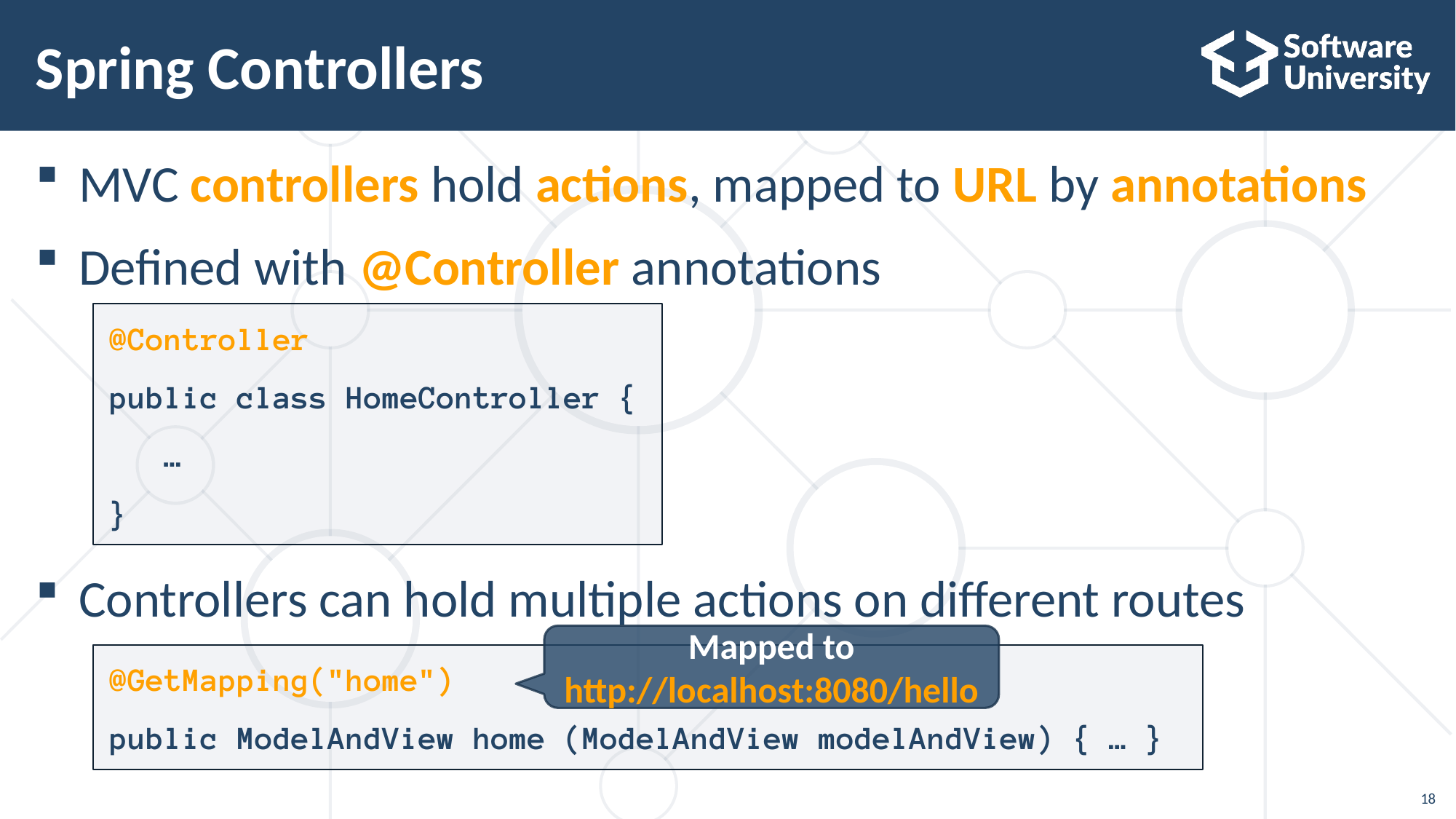

# Spring Controllers
MVC controllers hold actions, mapped to URL by annotations
Defined with @Controller annotations

Controllers can hold multiple actions on different routes
@Controller
public class HomeController {
   …
}
Mapped to http://localhost:8080/hello
@GetMapping("home")
public ModelAndView home (ModelAndView modelAndView) { … }
18